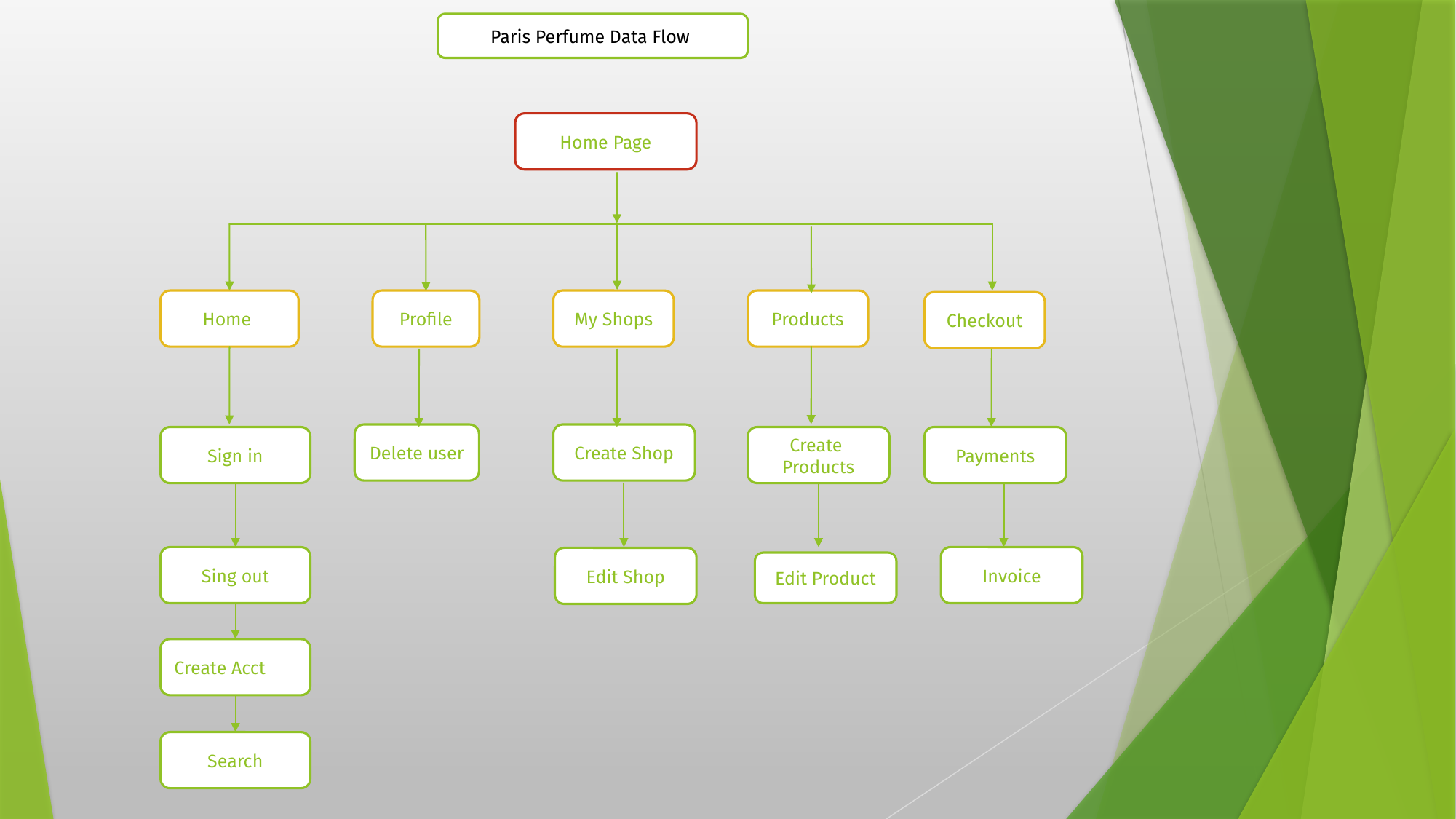

Paris Perfume Data Flow

Home Page
Home
Profile
My Shops
Products
Checkout
Delete user
Create Shop
Sign in

Create  Products

Payments

Sing out

Invoice

Edit Shop
Edit Product
Create Acct
Search